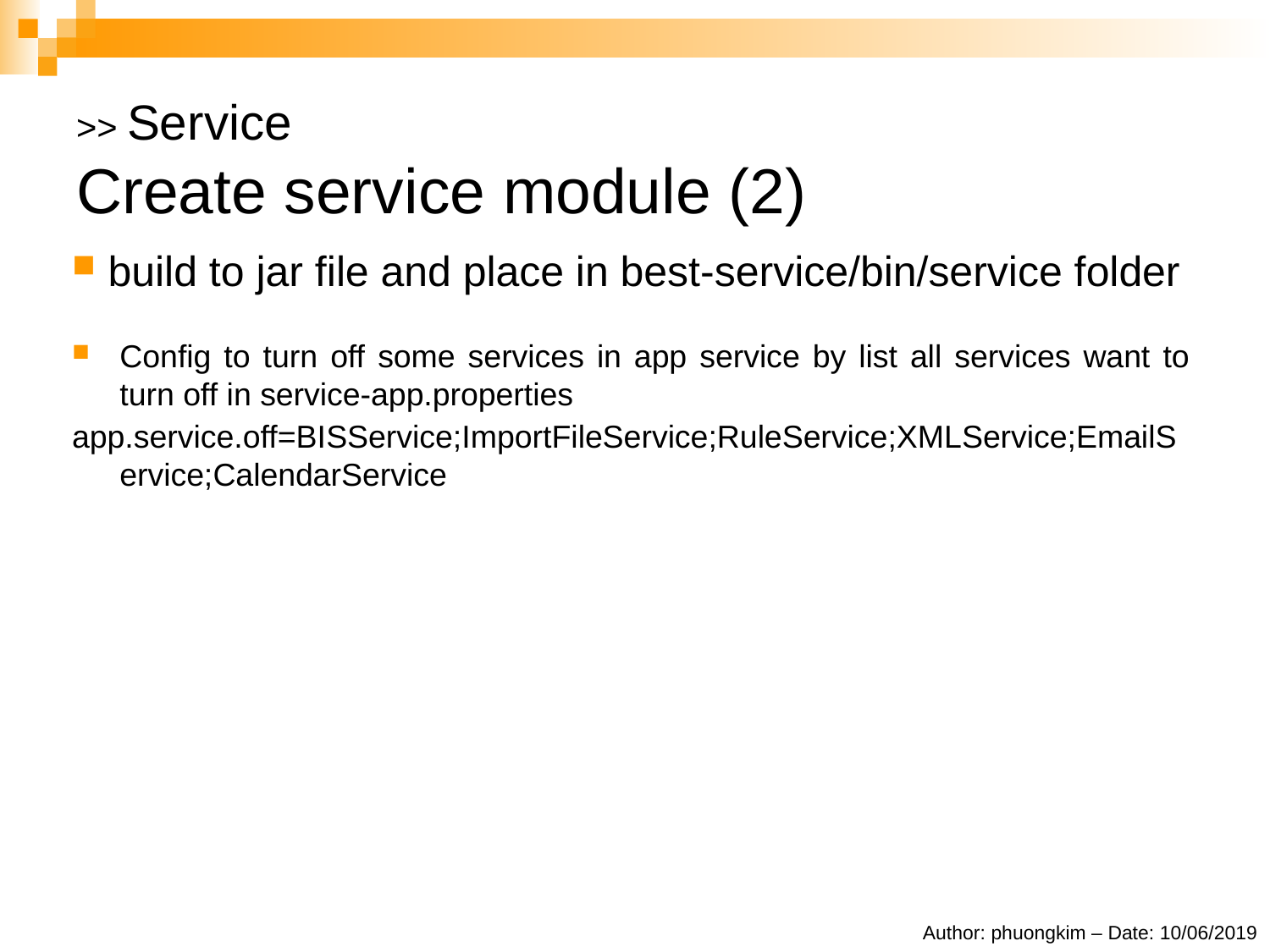

# >> Service Create service module (2)
 build to jar file and place in best-service/bin/service folder

Config to turn off some services in app service by list all services want to turn off in service-app.properties
app.service.off=BISService;ImportFileService;RuleService;XMLService;EmailService;CalendarService

Author: phuongkim – Date: 10/06/2019